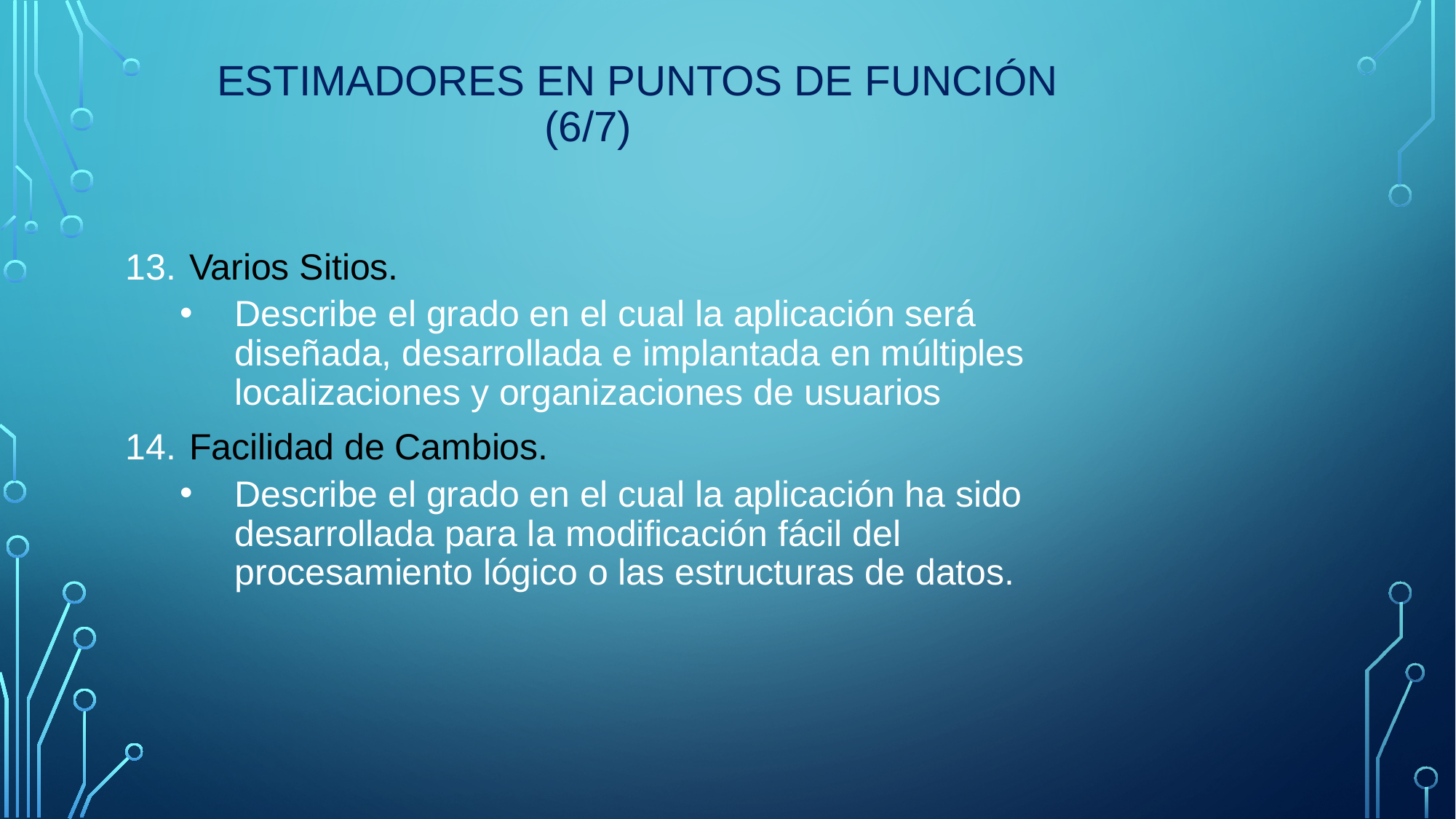

# Estimadores en Puntos de Función 					(6/7)
Varios Sitios.
Describe el grado en el cual la aplicación será diseñada, desarrollada e implantada en múltiples localizaciones y organizaciones de usuarios
Facilidad de Cambios.
Describe el grado en el cual la aplicación ha sido desarrollada para la modificación fácil del procesamiento lógico o las estructuras de datos.